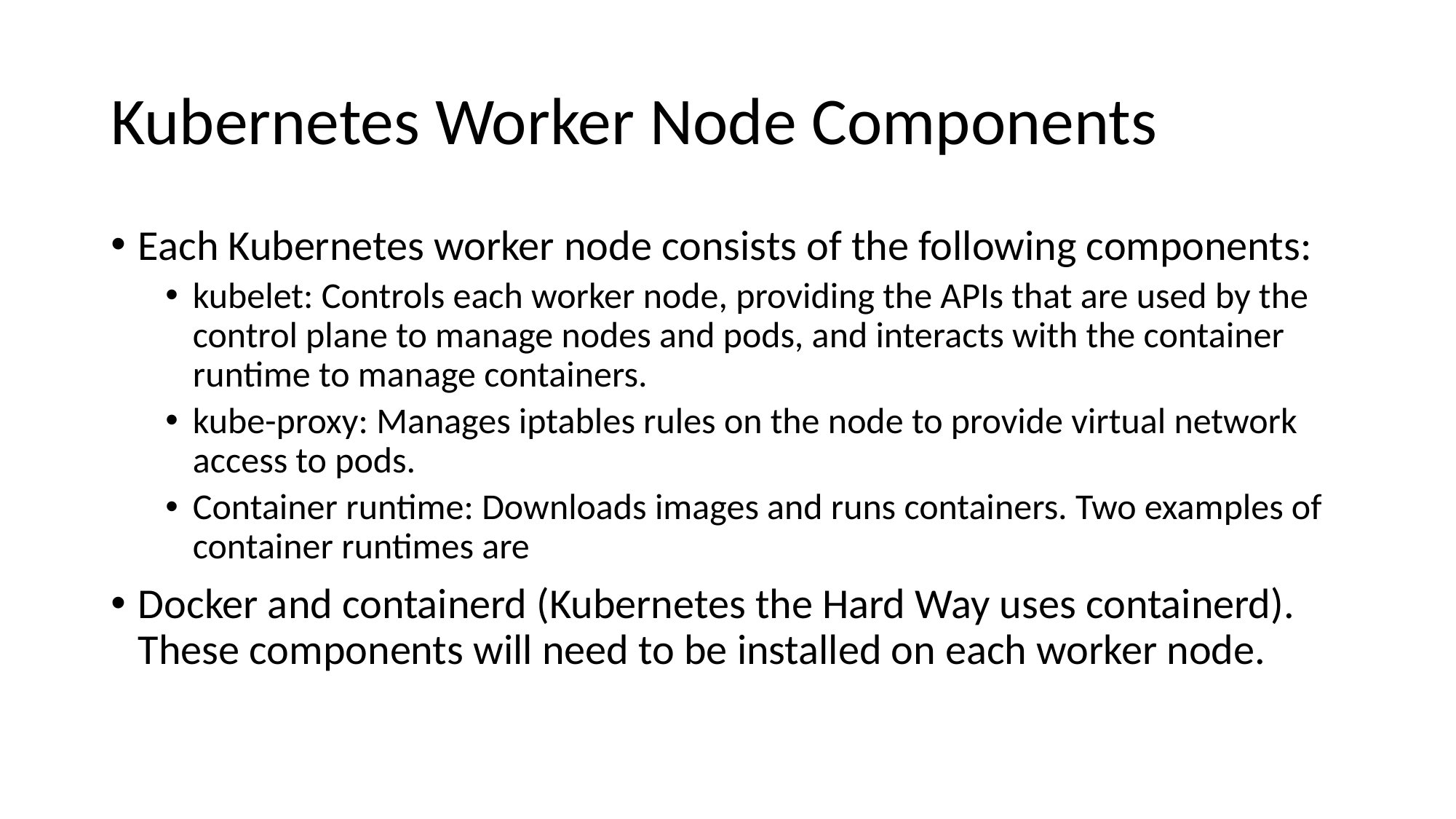

# Kubernetes Worker Node Components
Each Kubernetes worker node consists of the following components:
kubelet: Controls each worker node, providing the APIs that are used by the control plane to manage nodes and pods, and interacts with the container runtime to manage containers.
kube-proxy: Manages iptables rules on the node to provide virtual network access to pods.
Container runtime: Downloads images and runs containers. Two examples of container runtimes are
Docker and containerd (Kubernetes the Hard Way uses containerd). These components will need to be installed on each worker node.